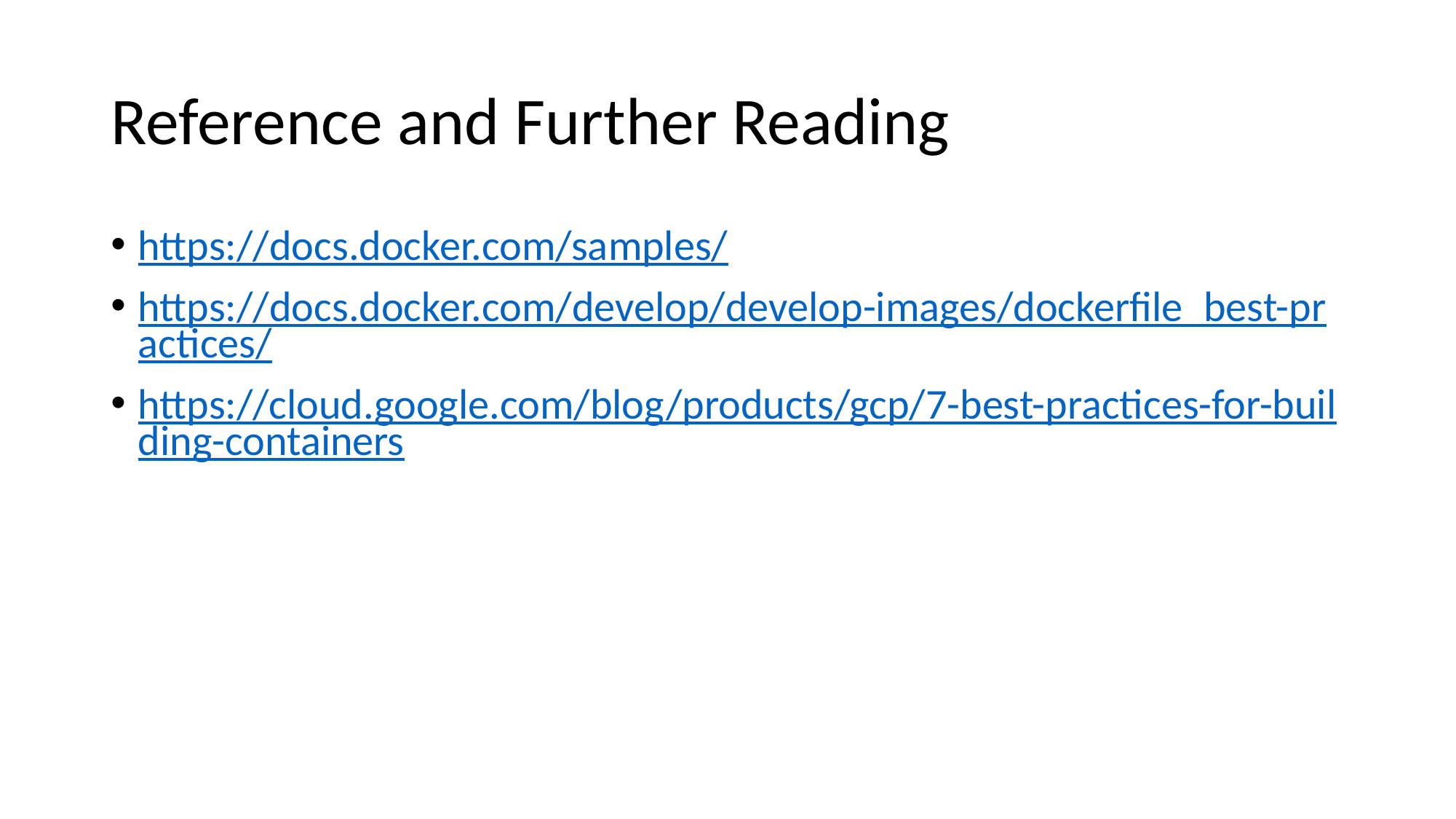

# Reference and Further Reading
https://docs.docker.com/samples/
https://docs.docker.com/develop/develop-images/dockerfile_best-practices/
https://cloud.google.com/blog/products/gcp/7-best-practices-for-building-containers